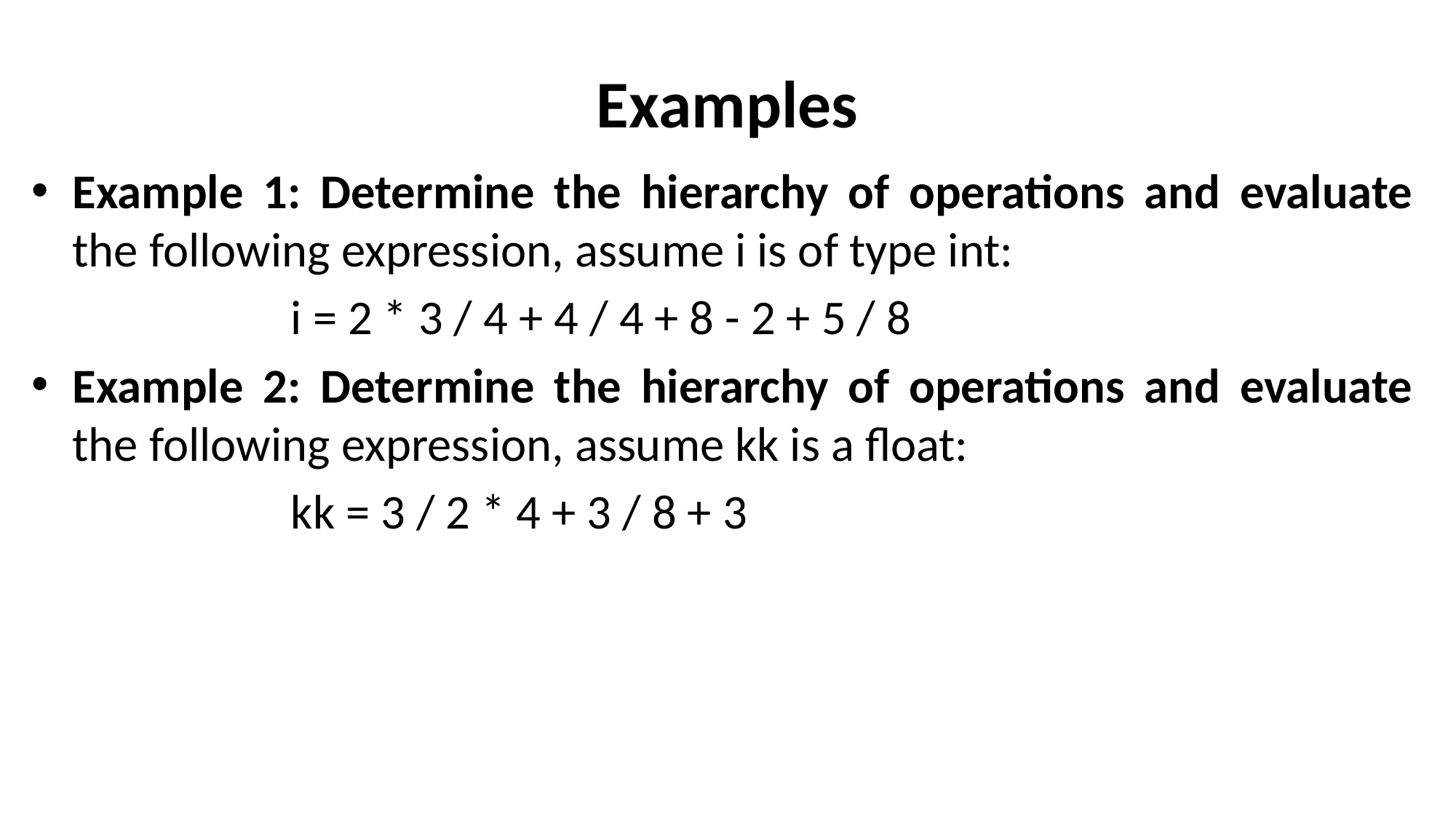

# Examples
Example 1: Determine the hierarchy of operations and evaluate the following expression, assume i is of type int:
			i = 2 * 3 / 4 + 4 / 4 + 8 - 2 + 5 / 8
Example 2: Determine the hierarchy of operations and evaluate the following expression, assume kk is a float:
			kk = 3 / 2 * 4 + 3 / 8 + 3